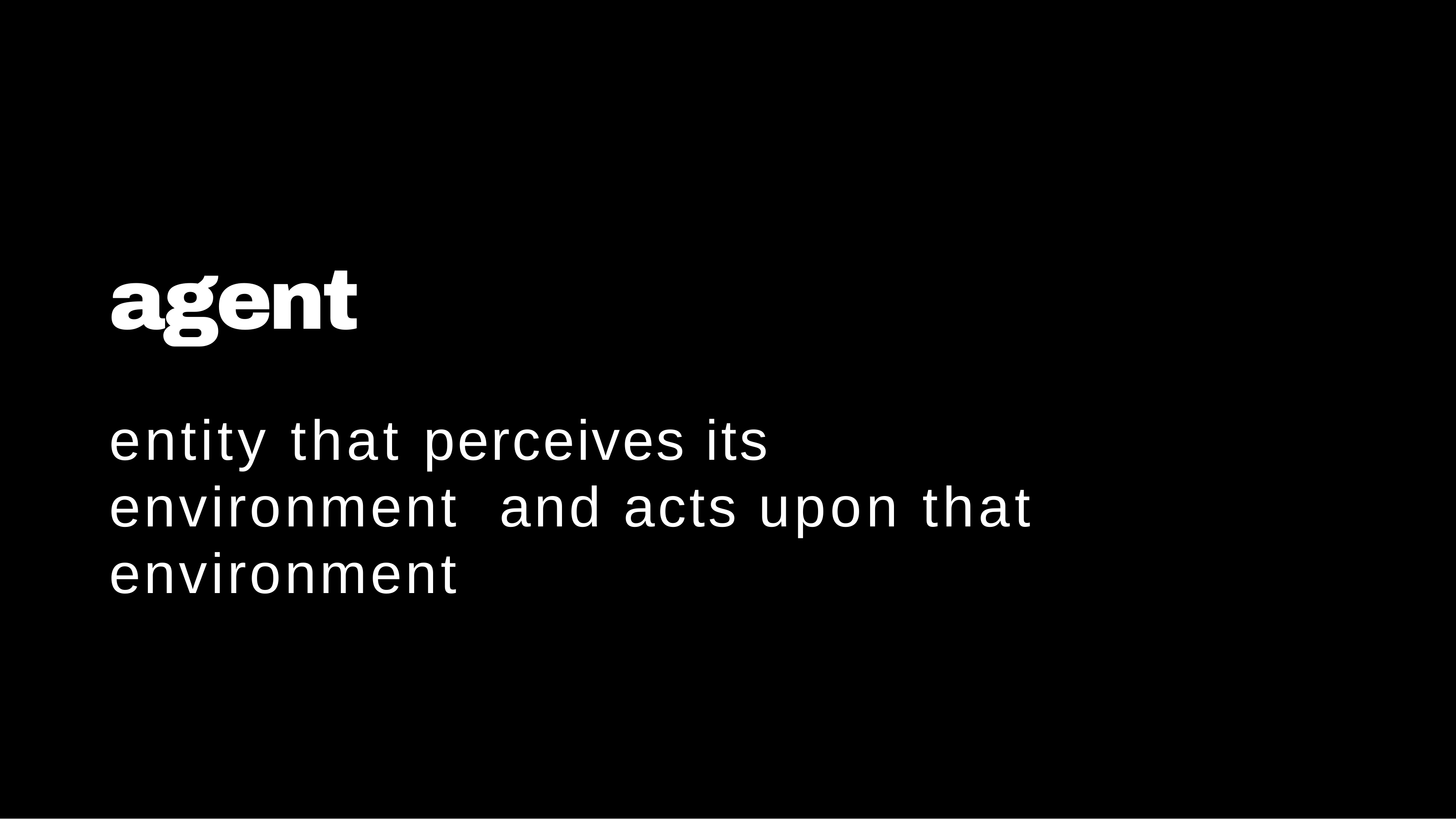

agent
entity that perceives its environment  and acts upon that environment